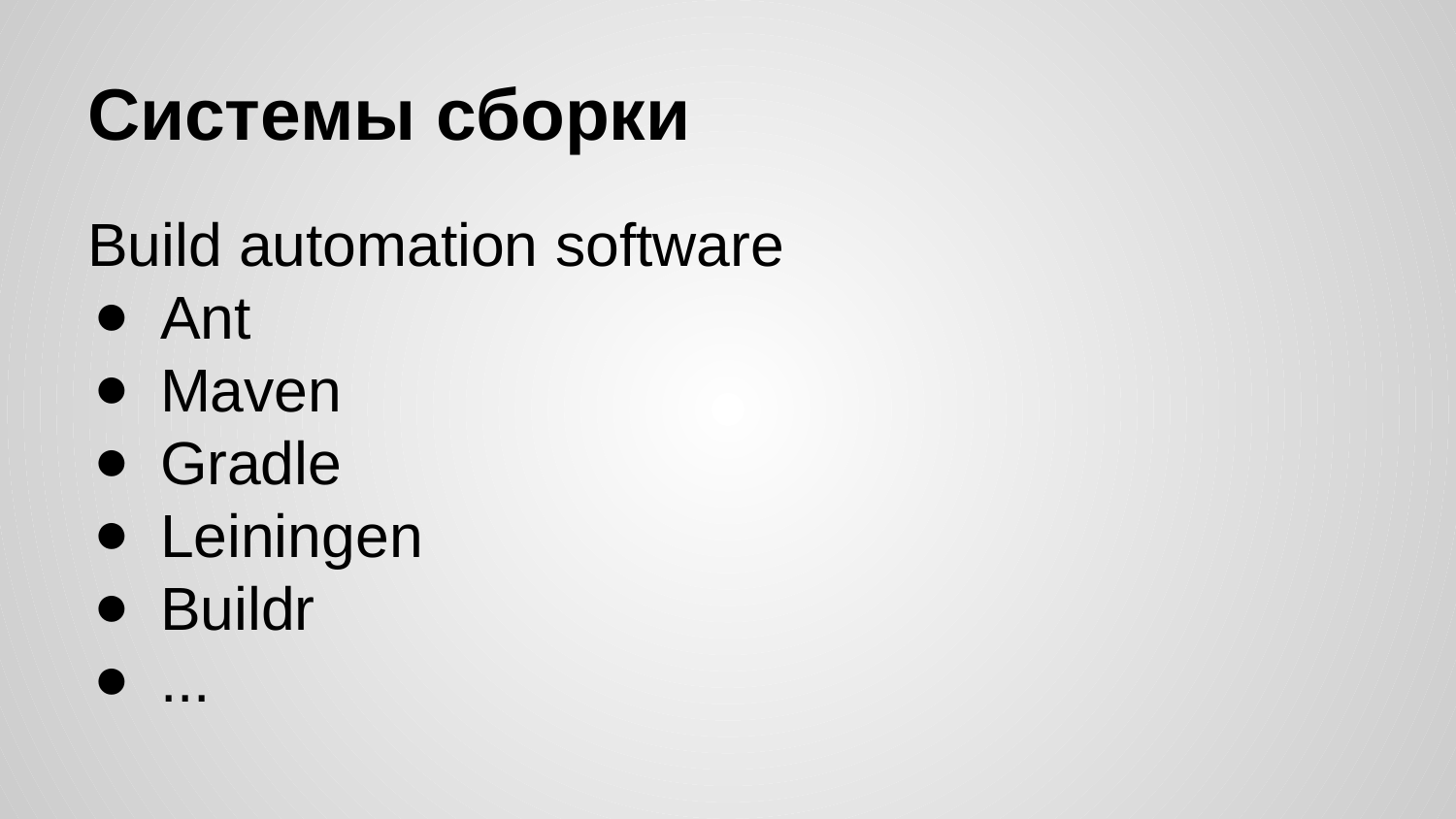

# Системы сборки
Build automation software
Ant
Maven
Gradle
Leiningen
Buildr
...